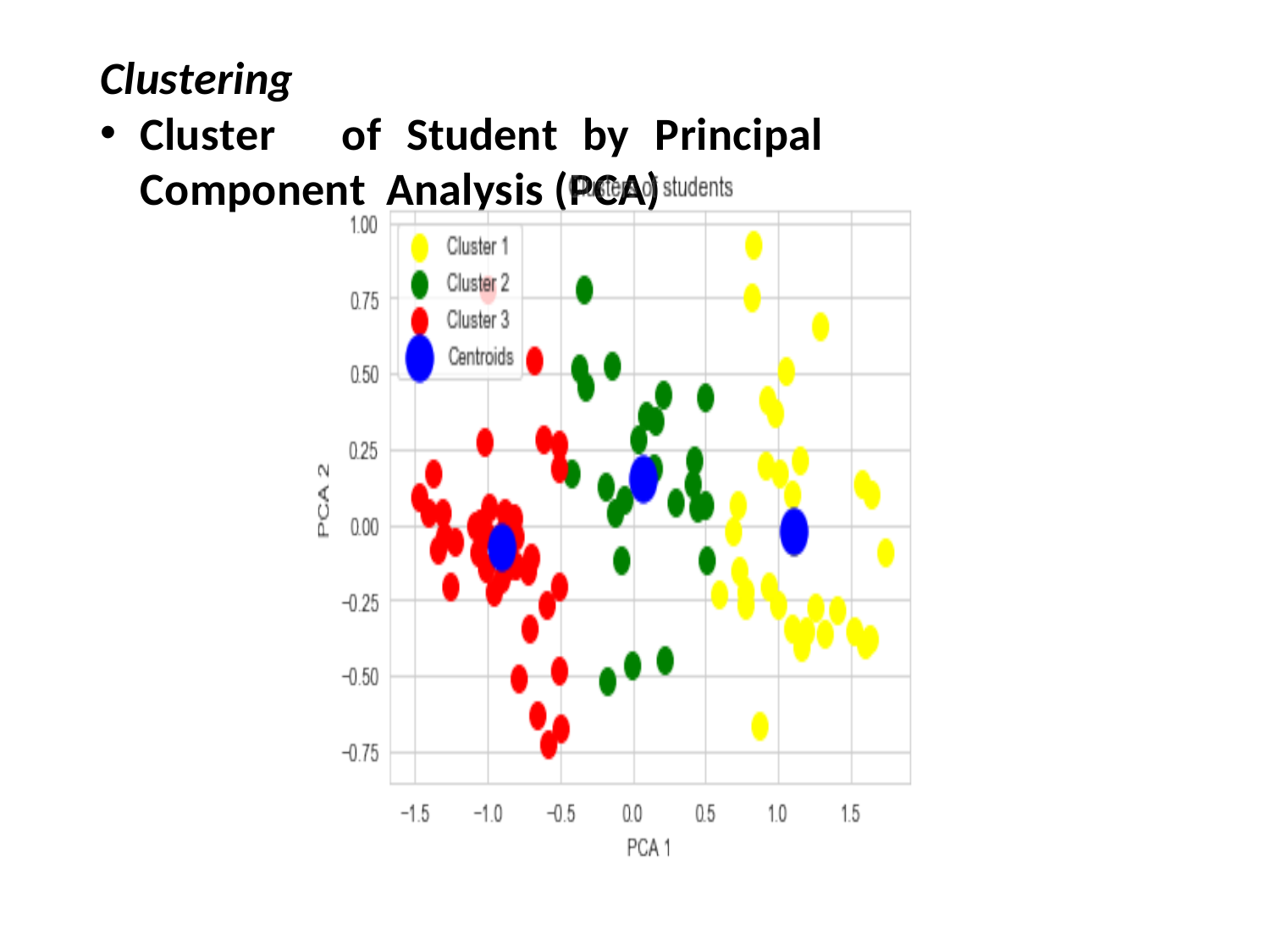

# Clustering
Cluster	of	Student	by	Principal	Component  Analysis (PCA)